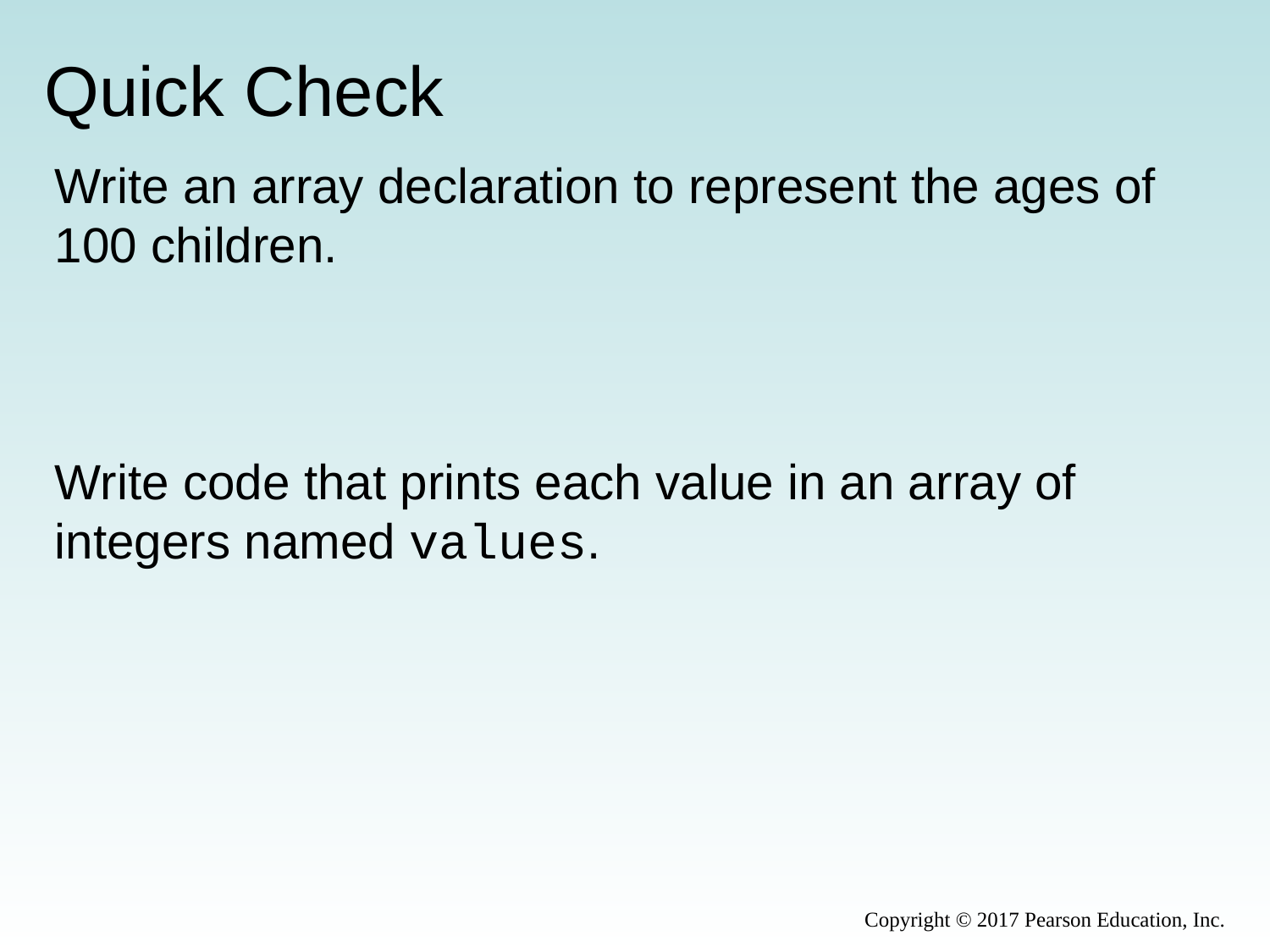

# Quick Check
Write an array declaration to represent the ages of 100 children.

Write code that prints each value in an array of integers named values.

Copyright © 2017 Pearson Education, Inc.